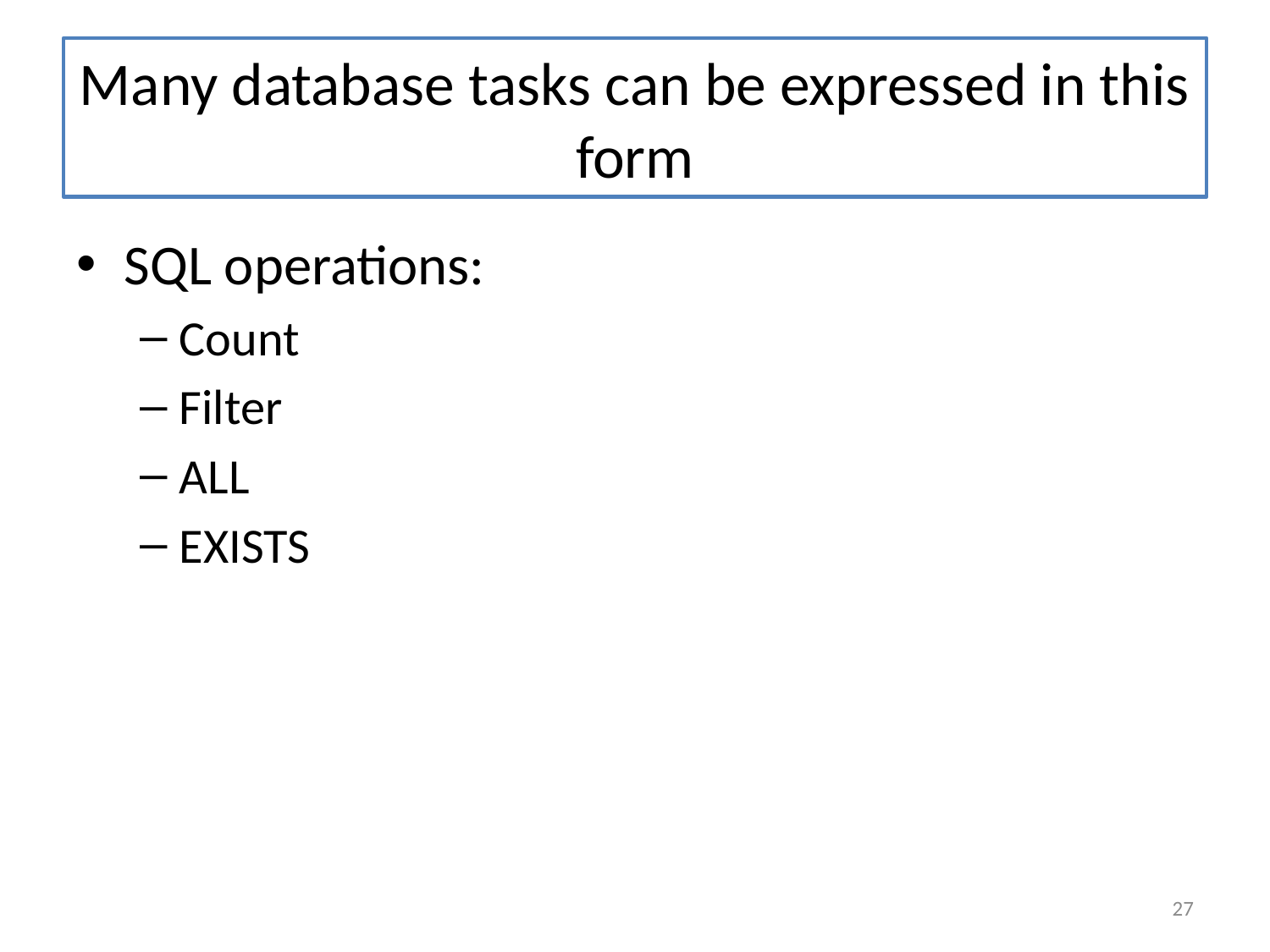

# Many database tasks can be expressed in this form
SQL operations:
Count
Filter
ALL
EXISTS
27